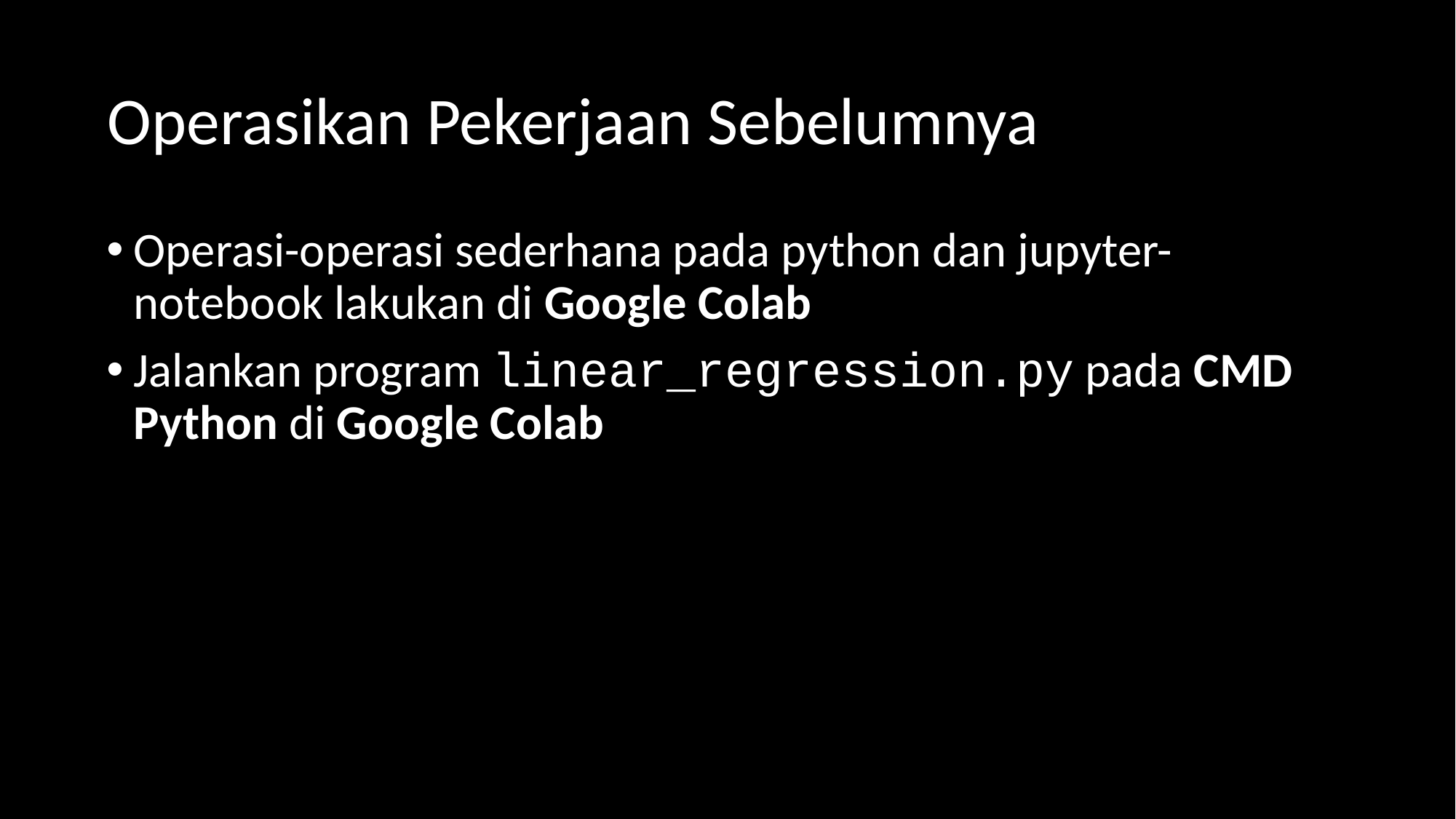

# Operasikan Pekerjaan Sebelumnya
Operasi-operasi sederhana pada python dan jupyter-notebook lakukan di Google Colab
Jalankan program linear_regression.py pada CMD Python di Google Colab